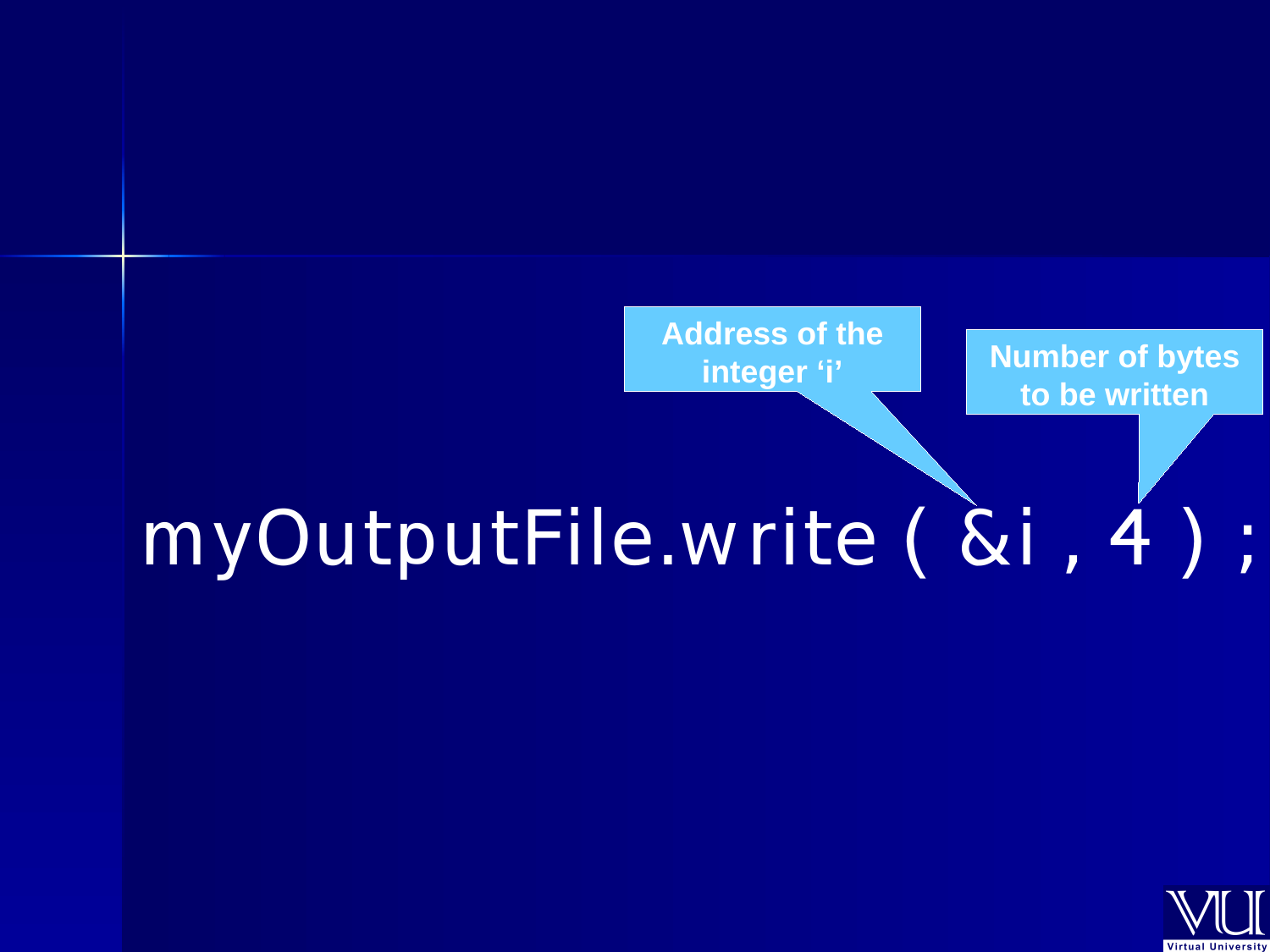

Address of the integer ‘i’
Number of bytes to be written
myOutputFile.write ( &i , 4 ) ;